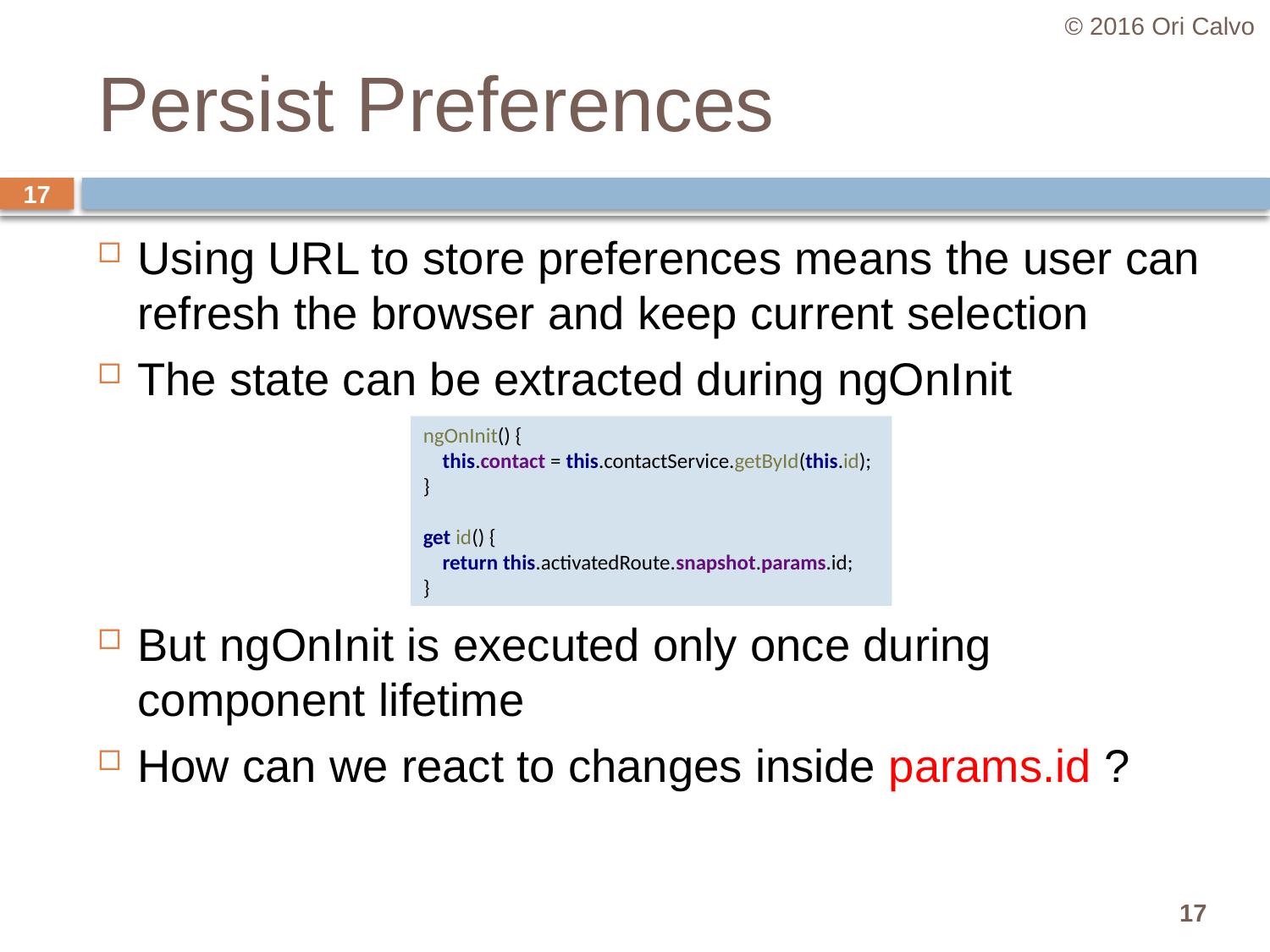

© 2016 Ori Calvo
# Persist Preferences
17
Using URL to store preferences means the user can refresh the browser and keep current selection
The state can be extracted during ngOnInit

But ngOnInit is executed only once during component lifetime
How can we react to changes inside params.id ?
ngOnInit() {
    this.contact = this.contactService.getById(this.id);
}
get id() {
    return this.activatedRoute.snapshot.params.id;
}